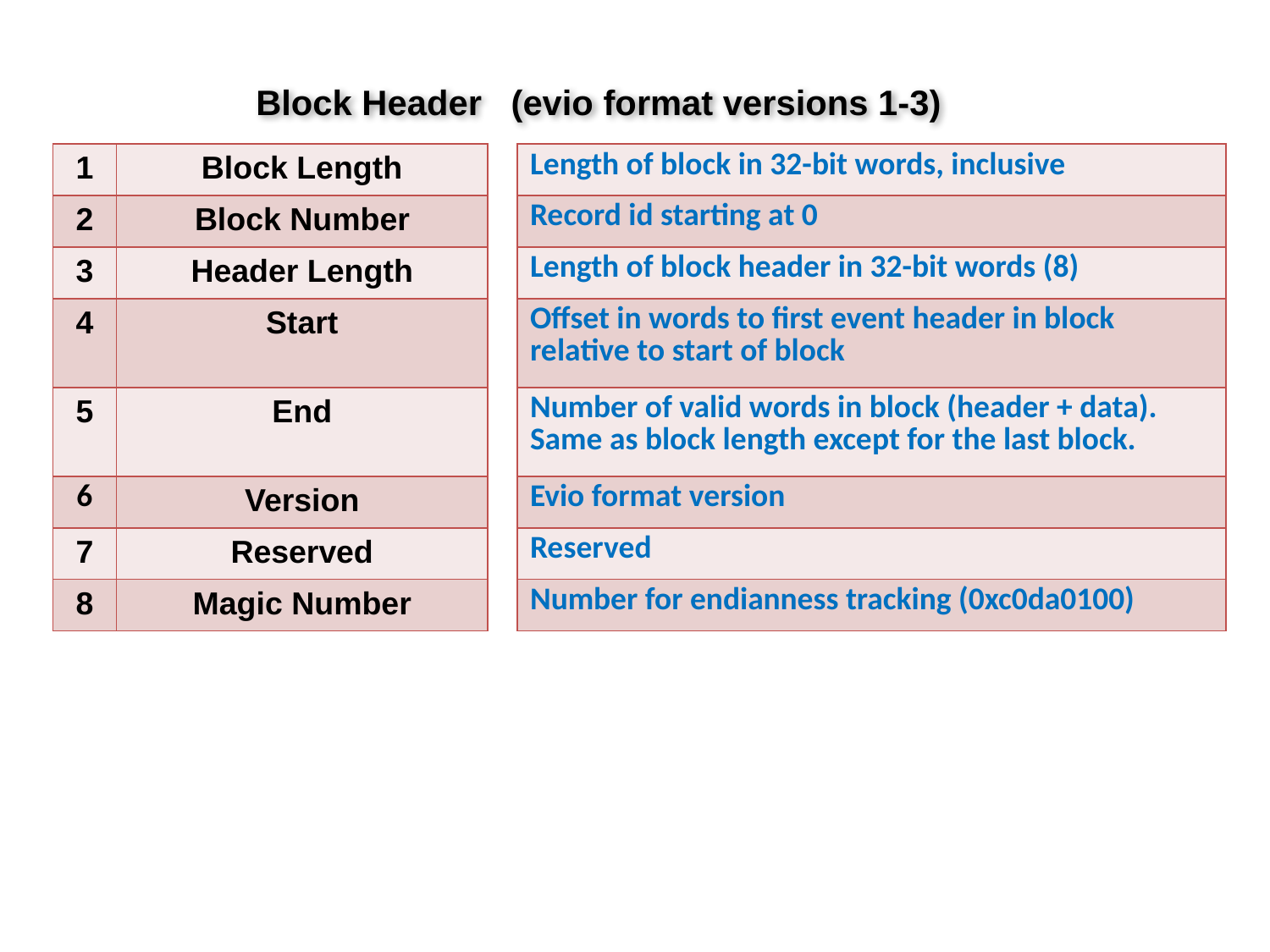

Block Header   (evio format versions 1-3)
| 1 | Block Length |
| --- | --- |
| 2 | Block Number |
| 3 | Header Length |
| 4 | Start |
| 5 | End |
| 6 | Version |
| 7 | Reserved |
| 8 | Magic Number |
| Length of block in 32-bit words, inclusive |
| --- |
| Record id starting at 0 |
| Length of block header in 32-bit words (8) |
| Offset in words to first event header in block relative to start of block |
| Number of valid words in block (header + data). Same as block length except for the last block. |
| Evio format version |
| Reserved |
| Number for endianness tracking (0xc0da0100) |